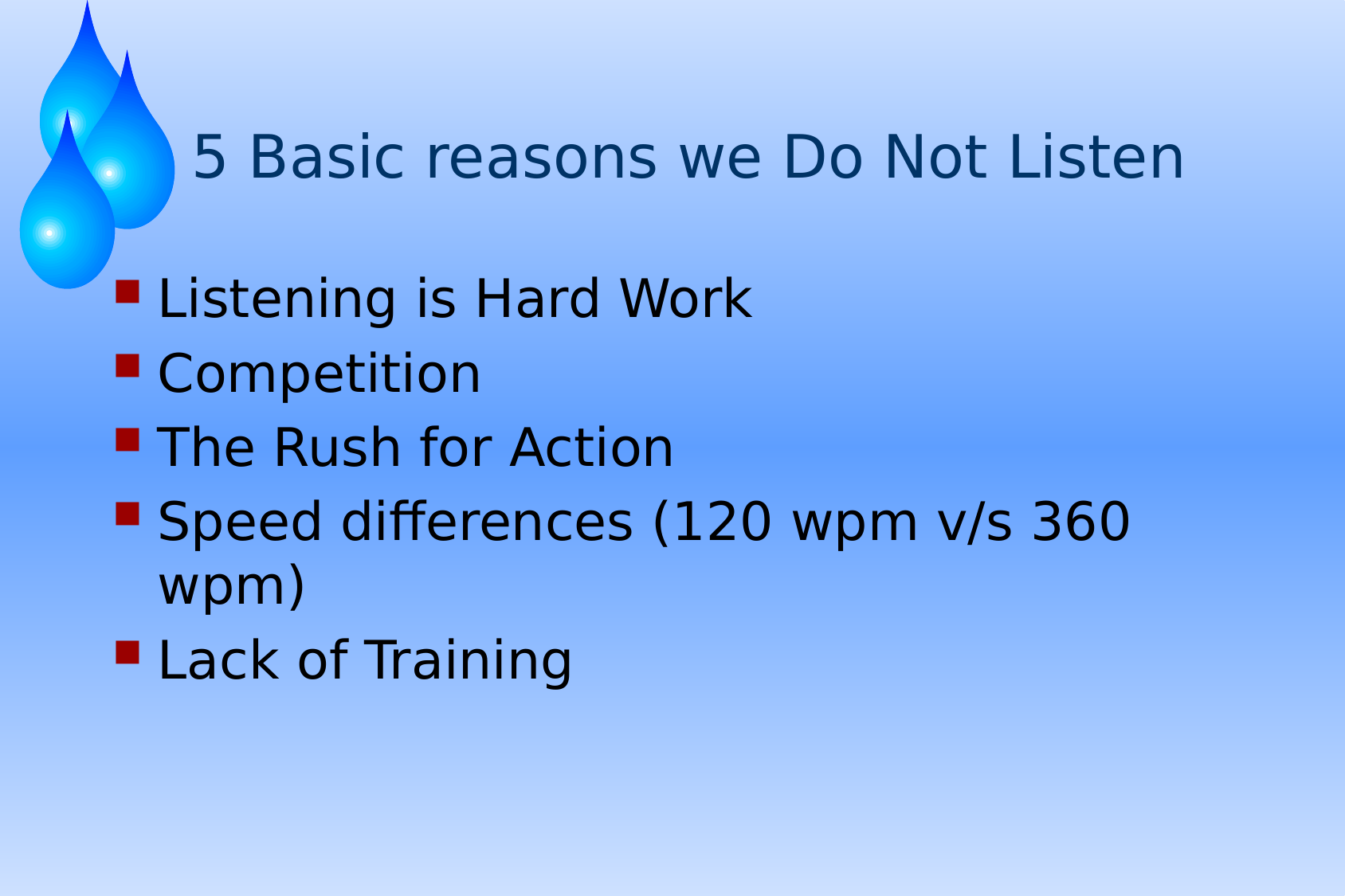

# 5 Basic reasons we Do Not Listen
Listening is Hard Work
Competition
The Rush for Action
Speed differences (120 wpm v/s 360 wpm)
Lack of Training